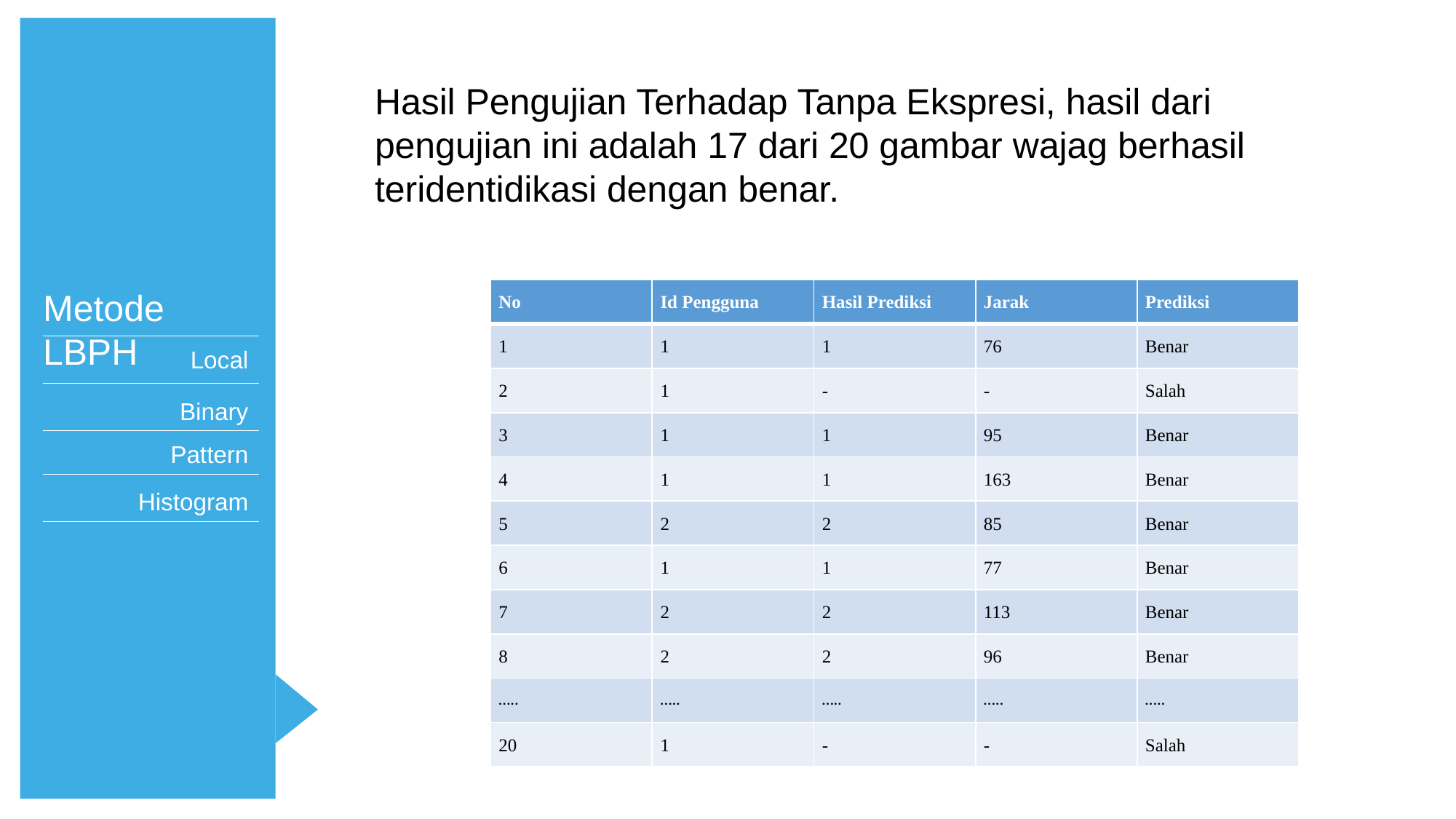

Hasil Pengujian Terhadap Tanpa Ekspresi, hasil dari
pengujian ini adalah 17 dari 20 gambar wajag berhasil
teridentidikasi dengan benar.
Metode LBPH
| No | Id Pengguna | Hasil Prediksi | Jarak | Prediksi |
| --- | --- | --- | --- | --- |
| 1 | 1 | 1 | 76 | Benar |
| 2 | 1 | - | - | Salah |
| 3 | 1 | 1 | 95 | Benar |
| 4 | 1 | 1 | 163 | Benar |
| 5 | 2 | 2 | 85 | Benar |
| 6 | 1 | 1 | 77 | Benar |
| 7 | 2 | 2 | 113 | Benar |
| 8 | 2 | 2 | 96 | Benar |
| ….. | ….. | ….. | ….. | ….. |
| 20 | 1 | - | - | Salah |
Local
Binary
Pattern
Histogram